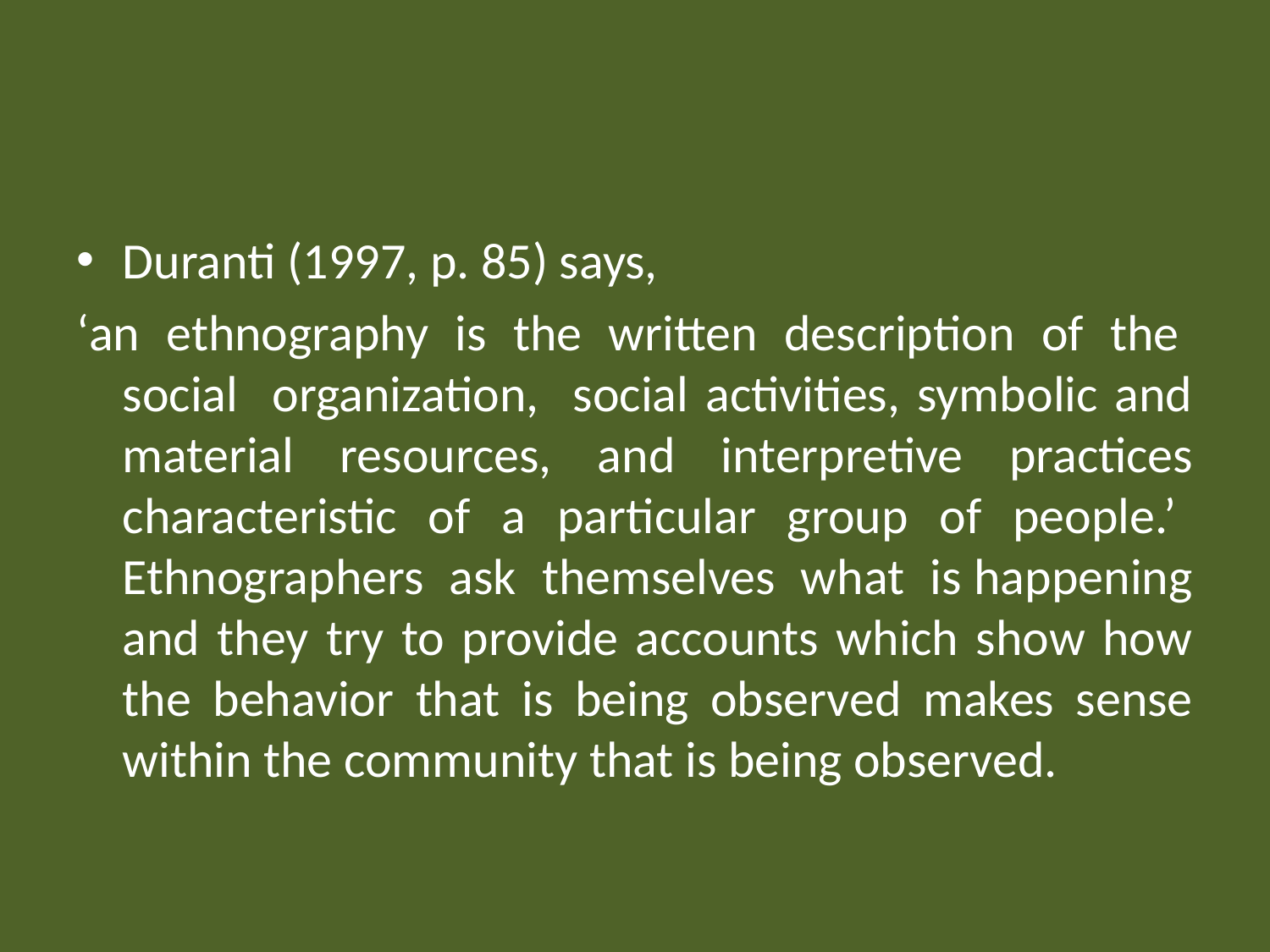

#
Duranti (1997, p. 85) says,
‘an  ethnography  is  the  written  description  of  the  social  organization,  social activities, symbolic and material resources, and interpretive practices characteristic  of  a  particular  group  of  people.’  Ethnographers  ask  themselves  what  is happening and they try to provide accounts which show how the behavior that is being observed makes sense within the community that is being observed.